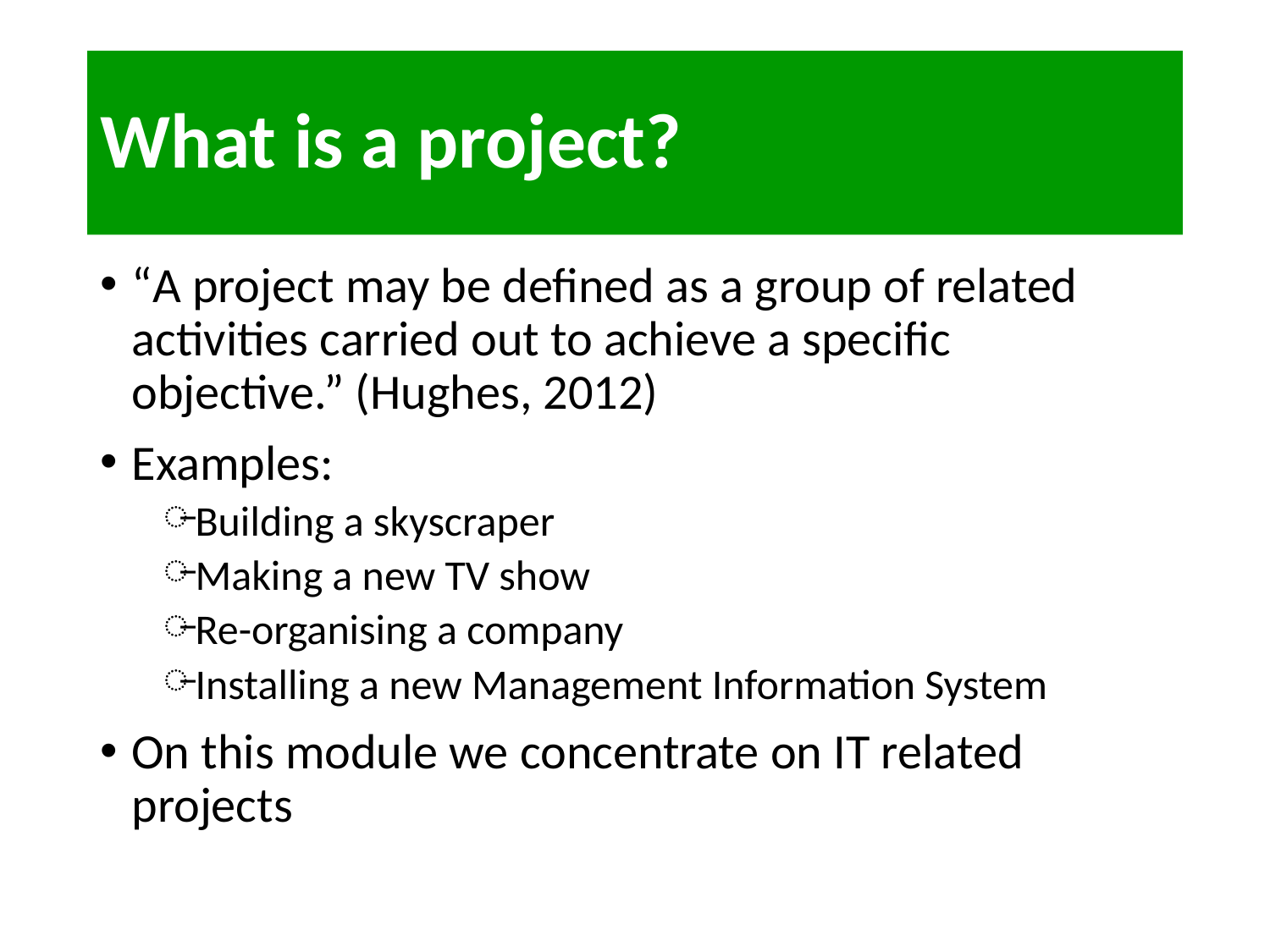

# What is a project?
“A project may be defined as a group of related activities carried out to achieve a specific objective.” (Hughes, 2012)
Examples:
Building a skyscraper
Making a new TV show
Re-organising a company
Installing a new Management Information System
On this module we concentrate on IT related projects